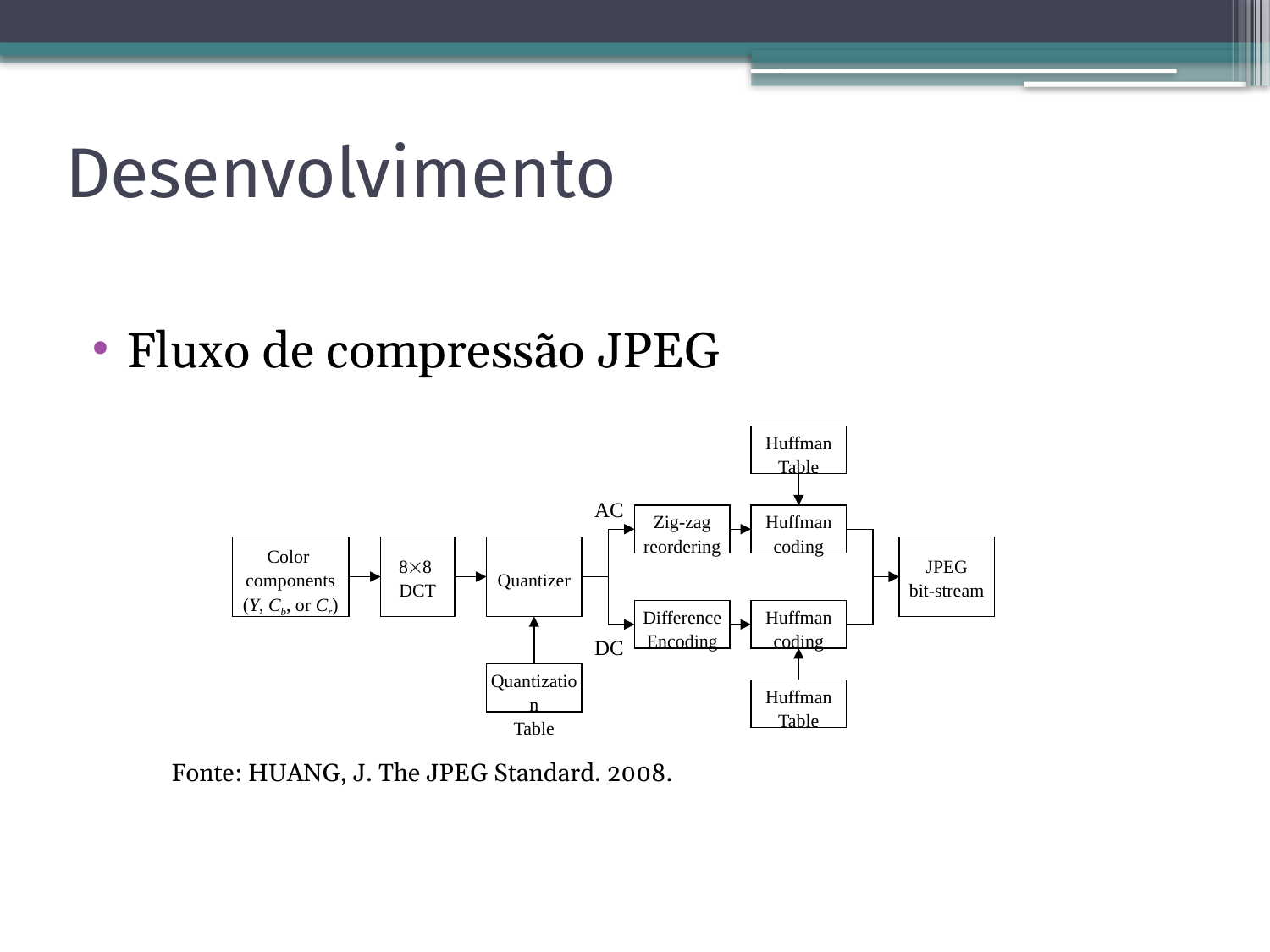

# Desenvolvimento
Fluxo de compressão JPEG

Huffman
Table
AC
Zig-zag reordering
Huffman
coding
Color
components
(Y, Cb, or Cr)
8×8
DCT

Quantizer
JPEG
bit-stream
Difference
Encoding
Huffman
coding
DC
Quantization
Table
Huffman
Table
Fonte: HUANG, J. The JPEG Standard. 2008.